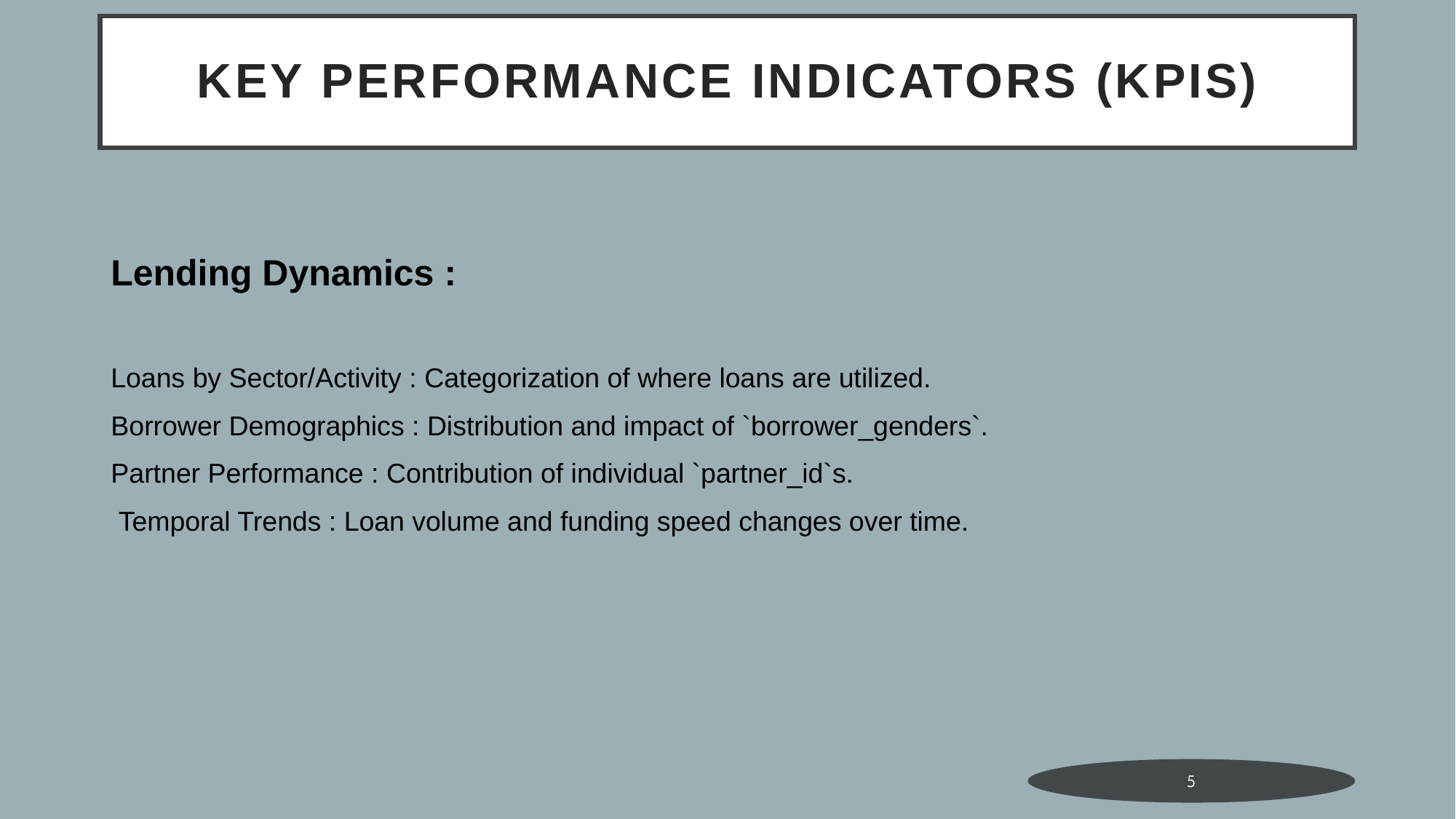

Key Performance Indicators (KPIs)
Lending Dynamics :

Loans by Sector/Activity : Categorization of where loans are utilized.
Borrower Demographics : Distribution and impact of `borrower_genders`.
Partner Performance : Contribution of individual `partner_id`s.
 Temporal Trends : Loan volume and funding speed changes over time.
5